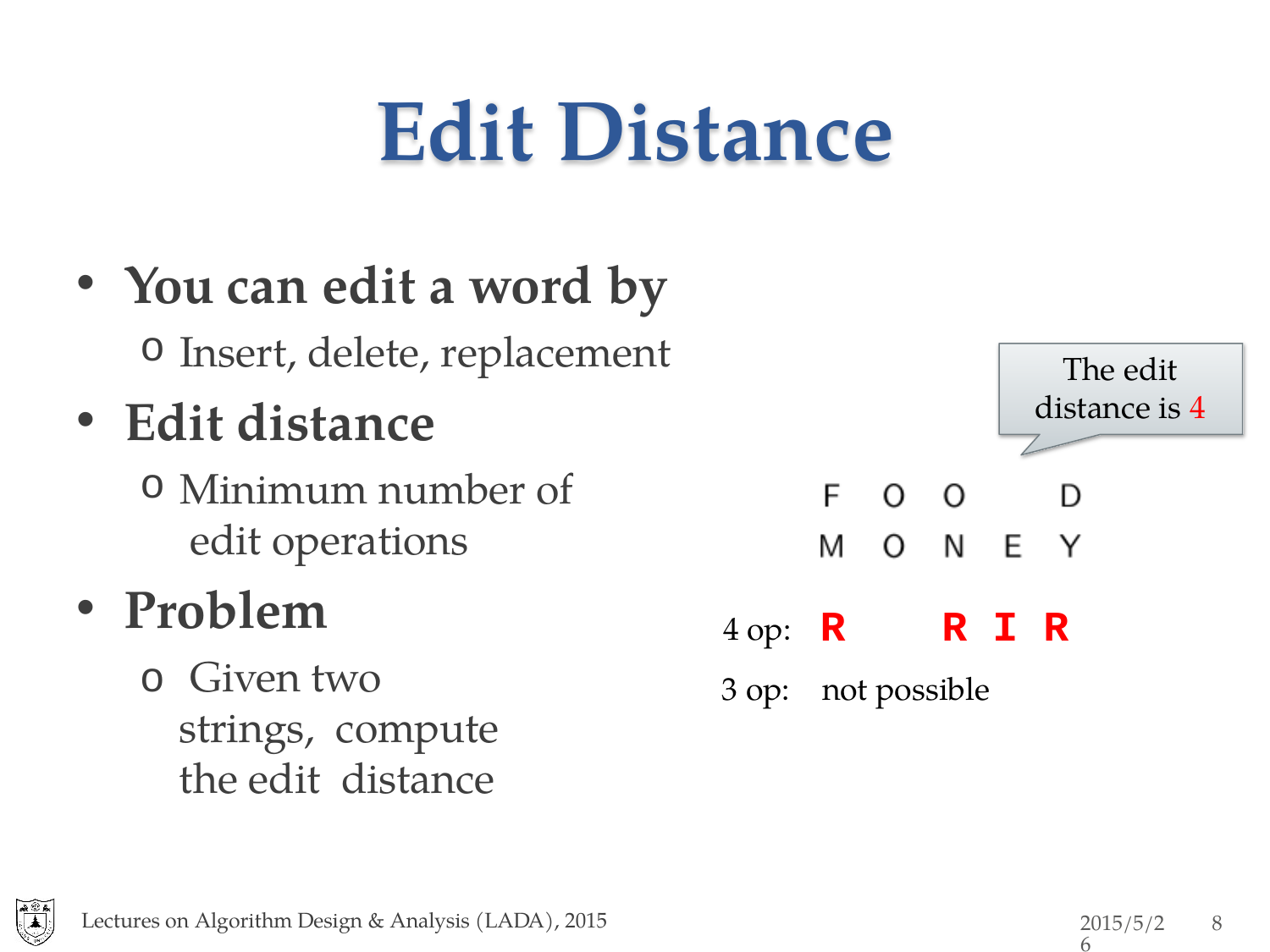

# Edit Distance
You can edit a word by
Insert, delete, replacement
Edit distance
Minimum number of  edit operations

The edit  distance is 4

Problem
o Given two strings,  compute the edit  distance
R	R I R
not possible
4 op:
3 op:
Lectures on Algorithm Design & Analysis (LADA), 2015
8
2015/5/26